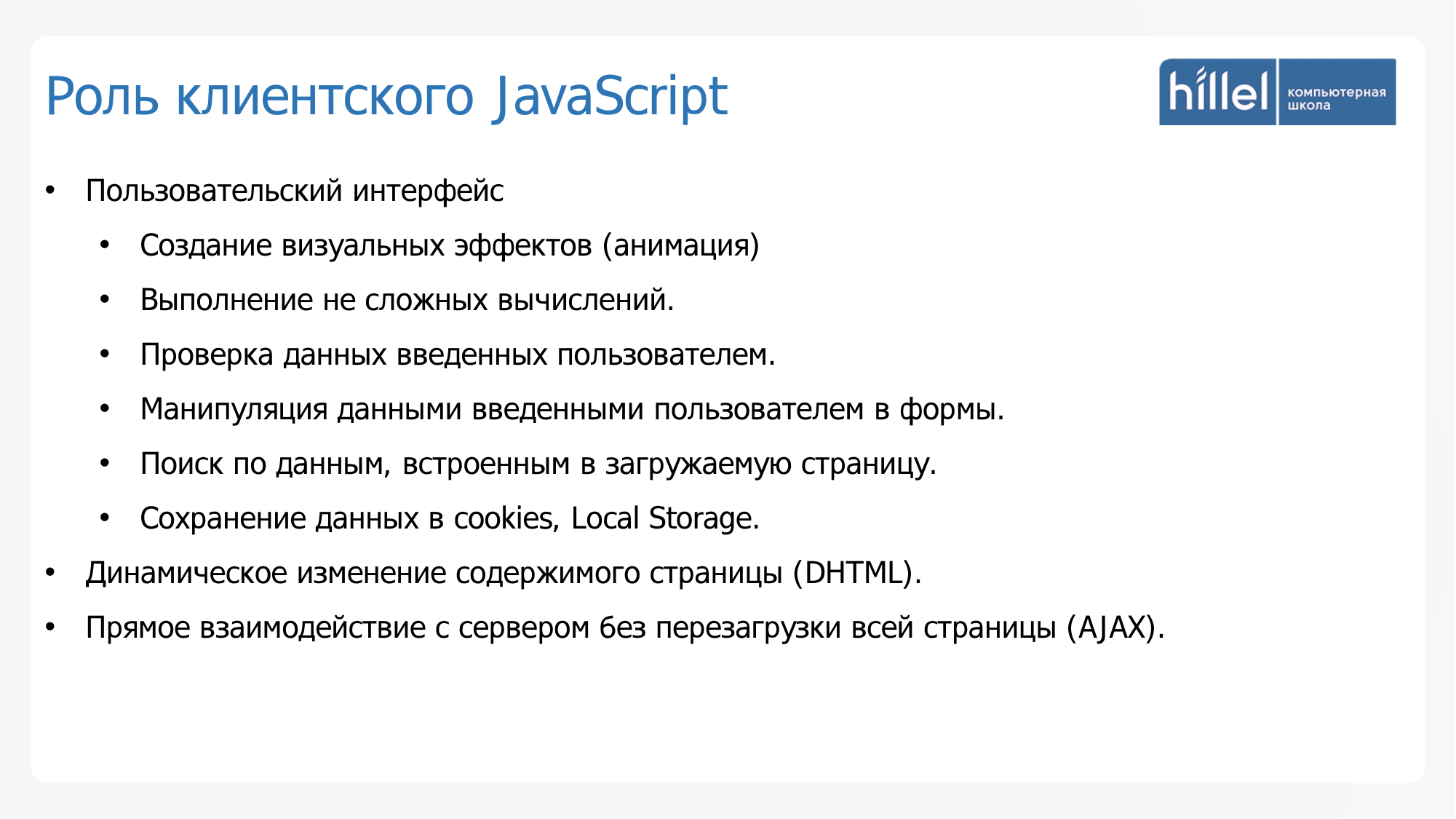

Роль клиентского JavaScript
Пользовательский интерфейс
Создание визуальных эффектов (анимация)
Выполнение не сложных вычислений.
Проверка данных введенных пользователем.
Манипуляция данными введенными пользователем в формы.
Поиск по данным, встроенным в загружаемую страницу.
Сохранение данных в cookies, Local Storage.
Динамическое изменение содержимого страницы (DHTML).
Прямое взаимодействие с сервером без перезагрузки всей страницы (AJAX).